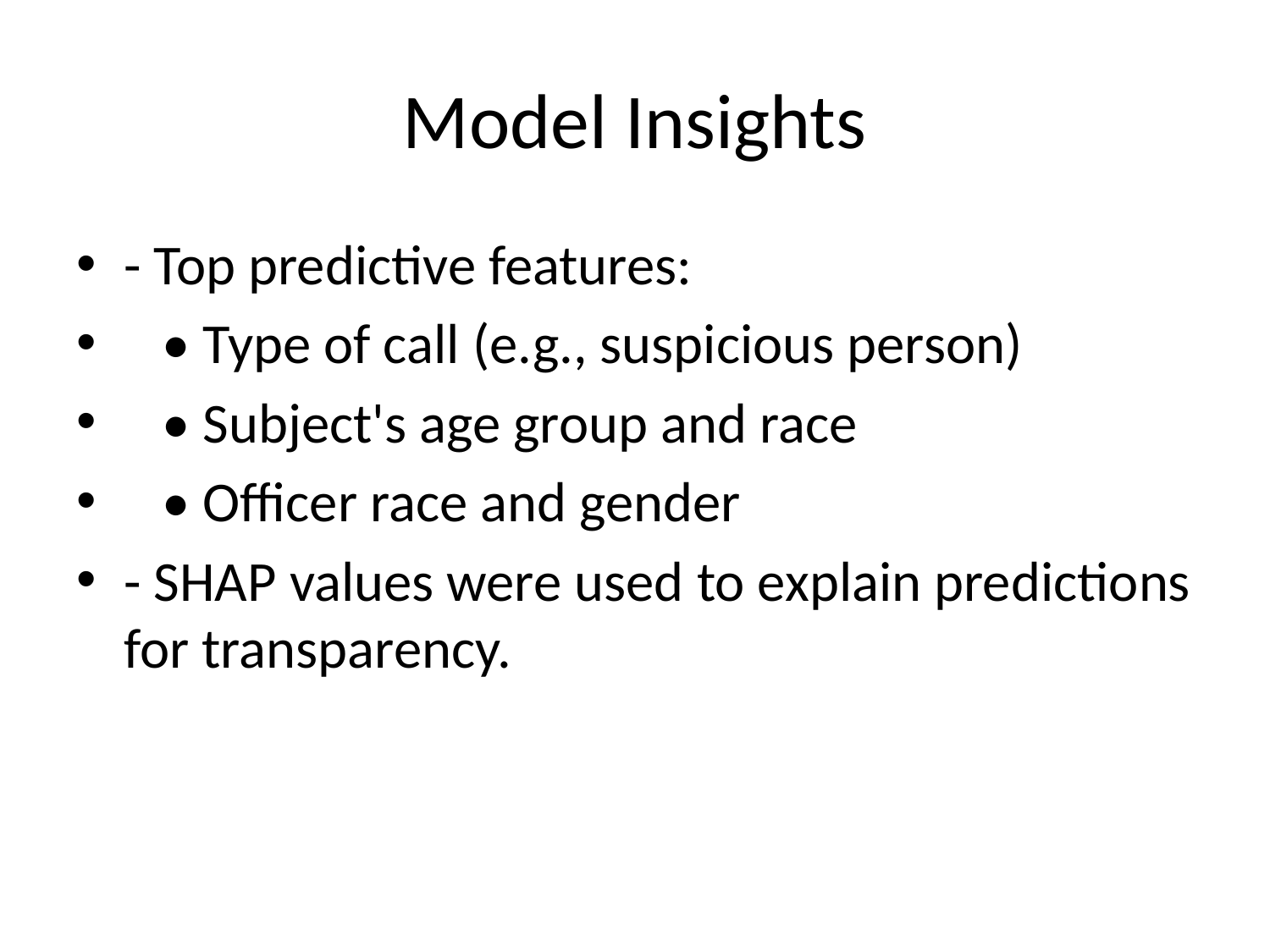

# Model Insights
- Top predictive features:
   • Type of call (e.g., suspicious person)
   • Subject's age group and race
   • Officer race and gender
- SHAP values were used to explain predictions for transparency.